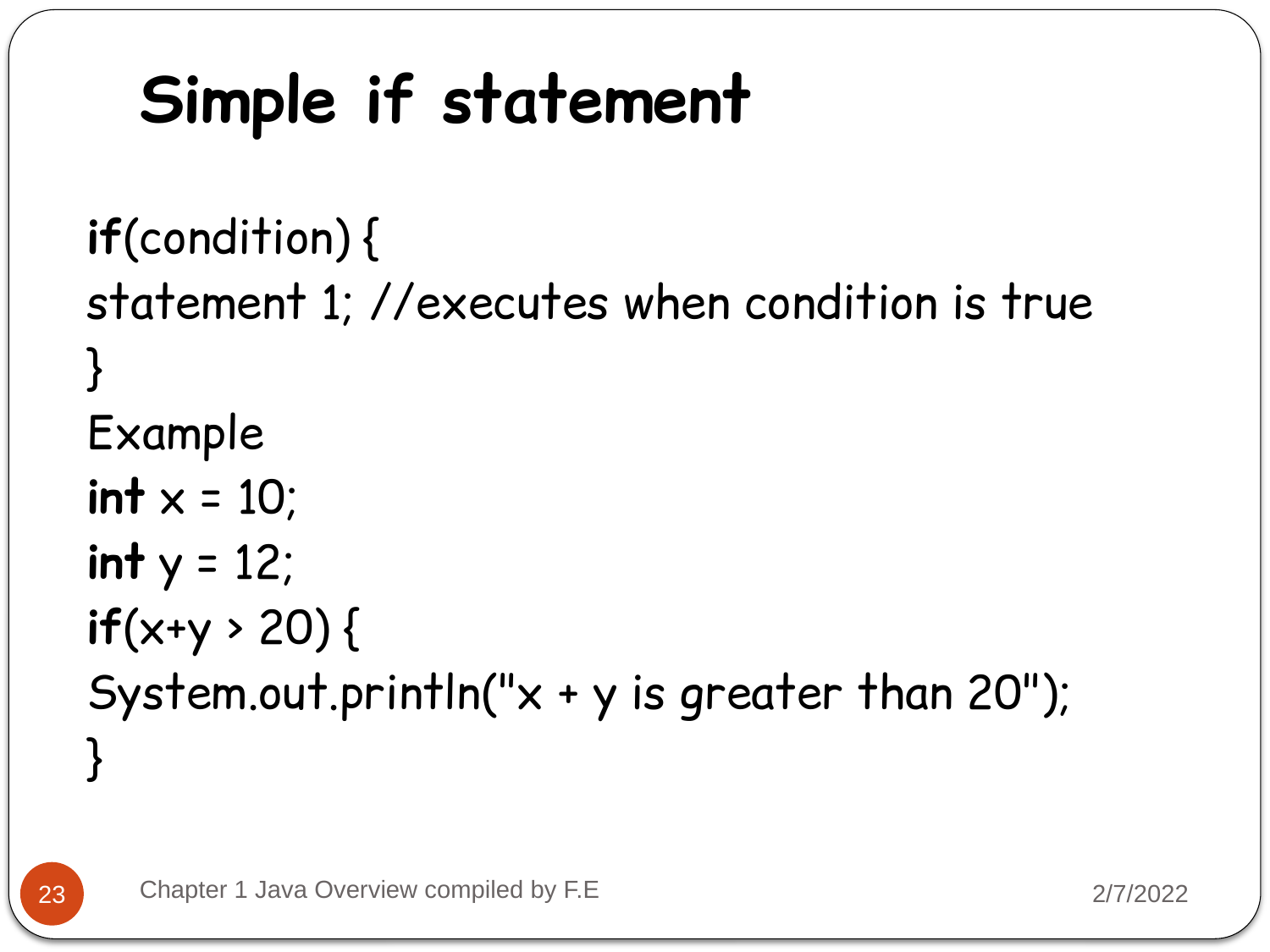

# Simple if statement
if(condition) {
statement 1; //executes when condition is true
}
Example
int x = 10;
int y = 12;
if(x+y > 20) {
System.out.println("x + y is greater than 20");
}

Chapter 1 Java Overview compiled by F.E
2/7/2022
23